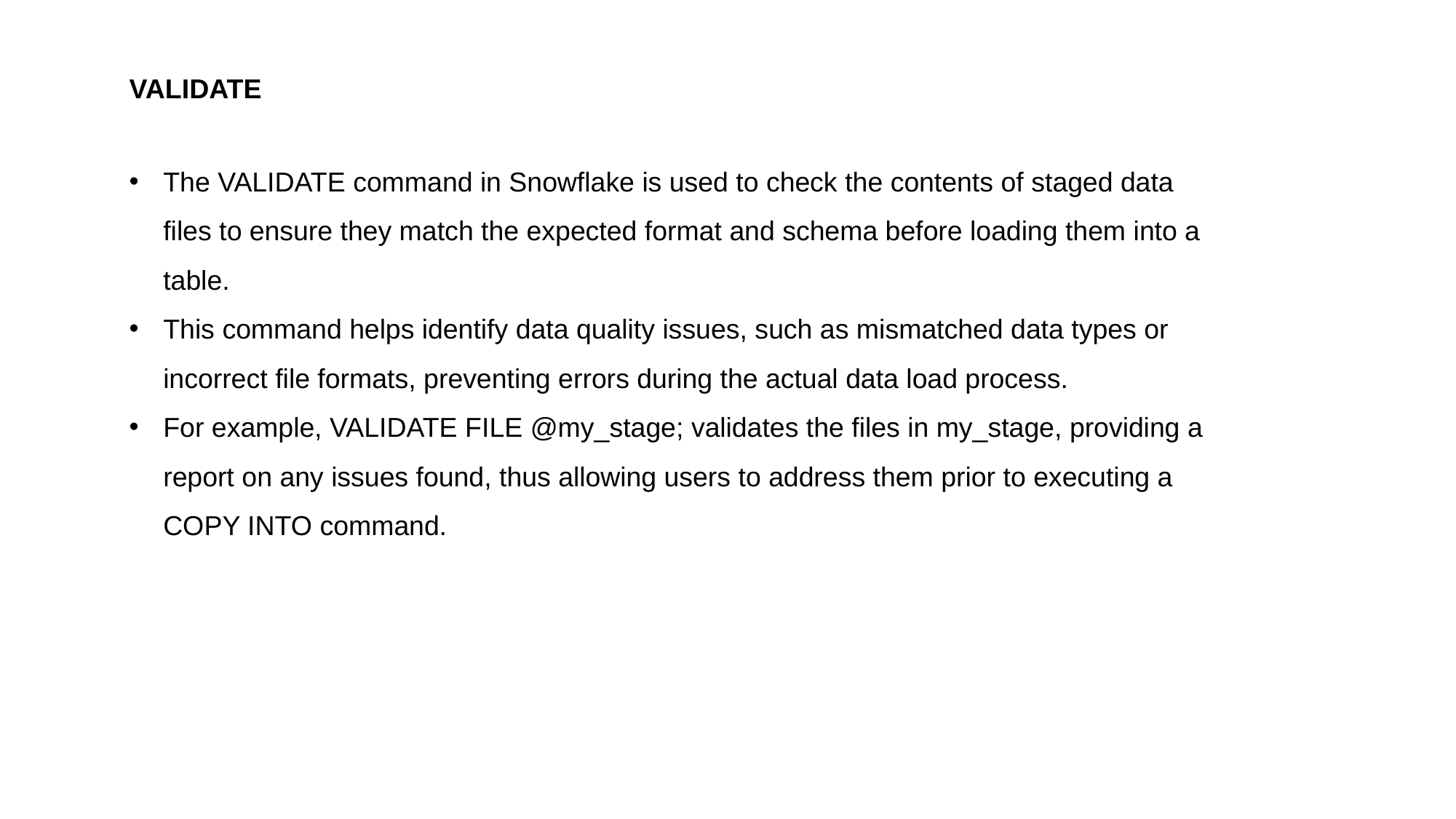

VALIDATE
The VALIDATE command in Snowflake is used to check the contents of staged data files to ensure they match the expected format and schema before loading them into a table.
This command helps identify data quality issues, such as mismatched data types or incorrect file formats, preventing errors during the actual data load process.
For example, VALIDATE FILE @my_stage; validates the files in my_stage, providing a report on any issues found, thus allowing users to address them prior to executing a COPY INTO command.